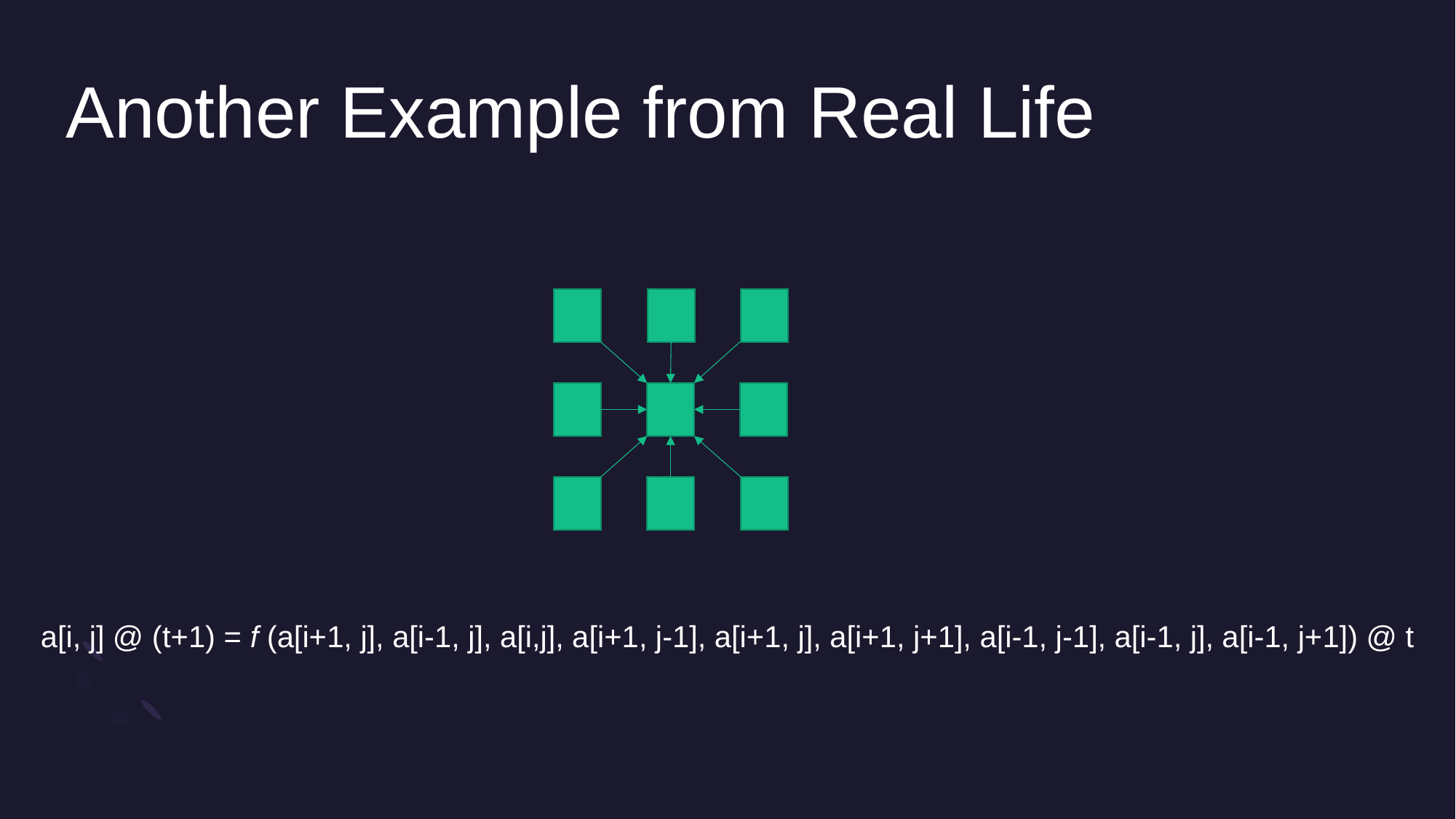

# Another Example from Real Life

a[i, j] @ (t+1) = f (a[i+1, j], a[i-1, j], a[i,j], a[i+1, j-1], a[i+1, j], a[i+1, j+1], a[i-1, j-1], a[i-1, j], a[i-1, j+1]) @ t